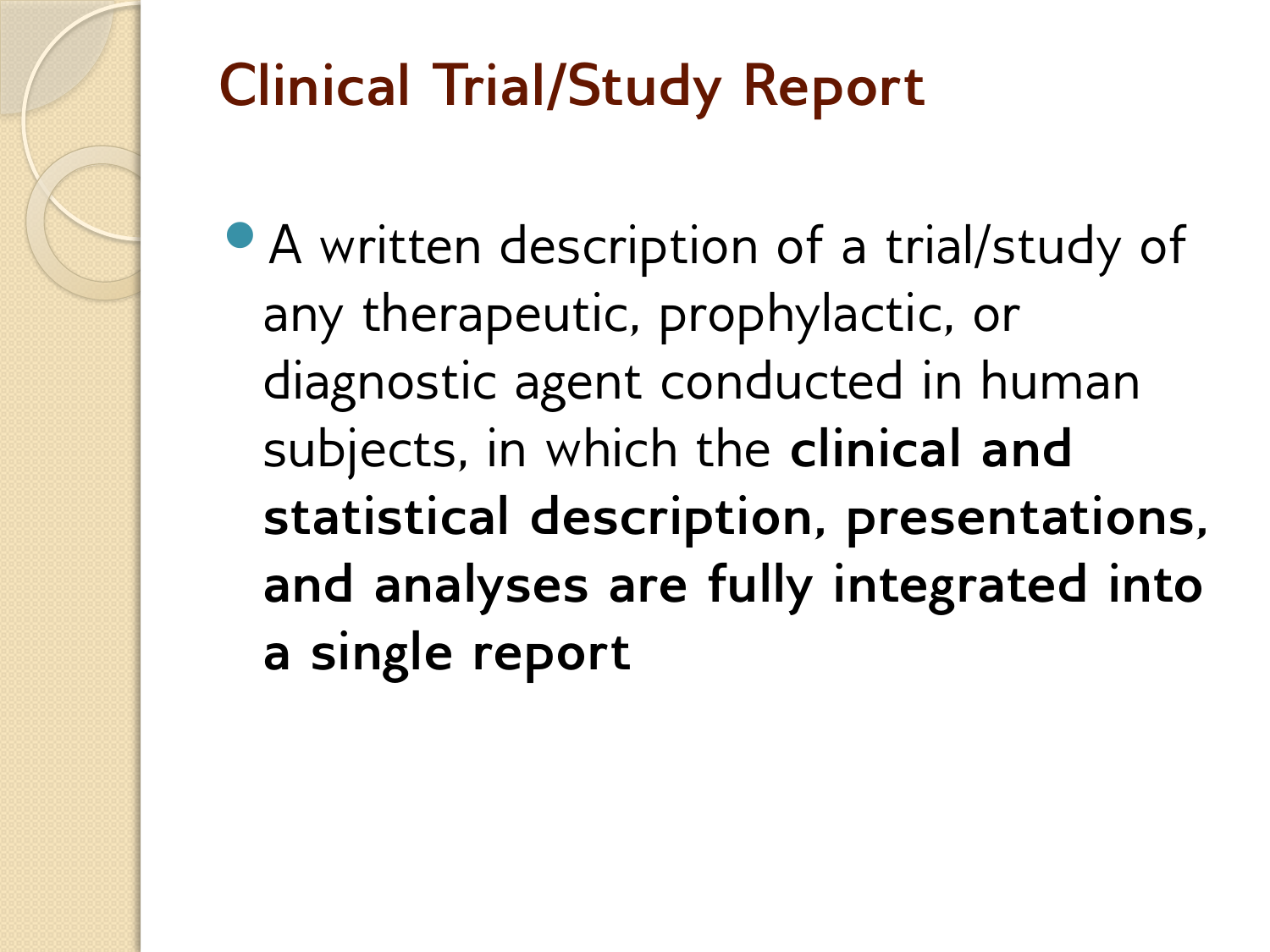

# Clinical Trial/Study Report
A written description of a trial/study of any therapeutic, prophylactic, or diagnostic agent conducted in human subjects, in which the clinical and statistical description, presentations, and analyses are fully integrated into a single report